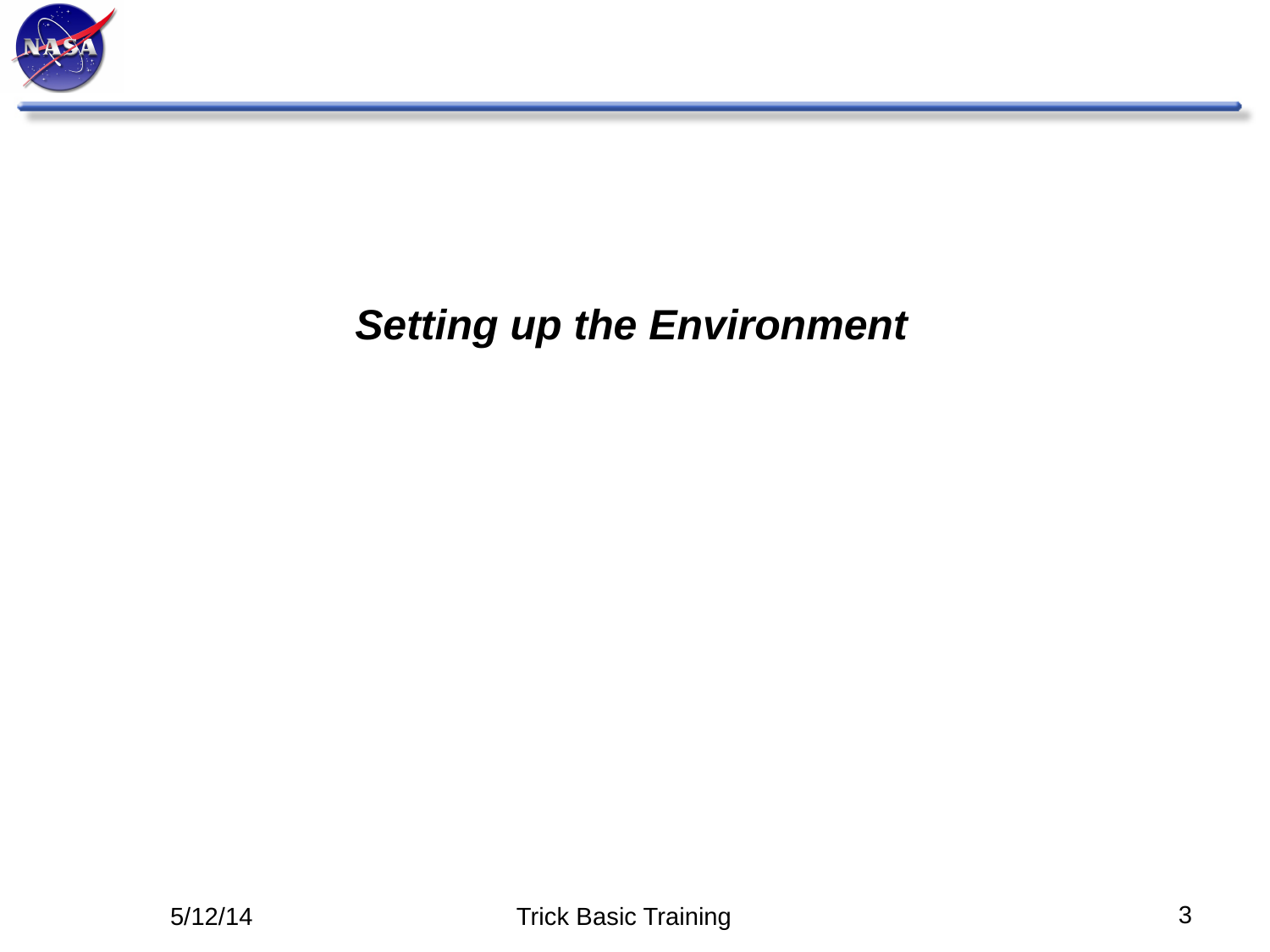

# Setting up the Environment
3
5/12/14
Trick Basic Training